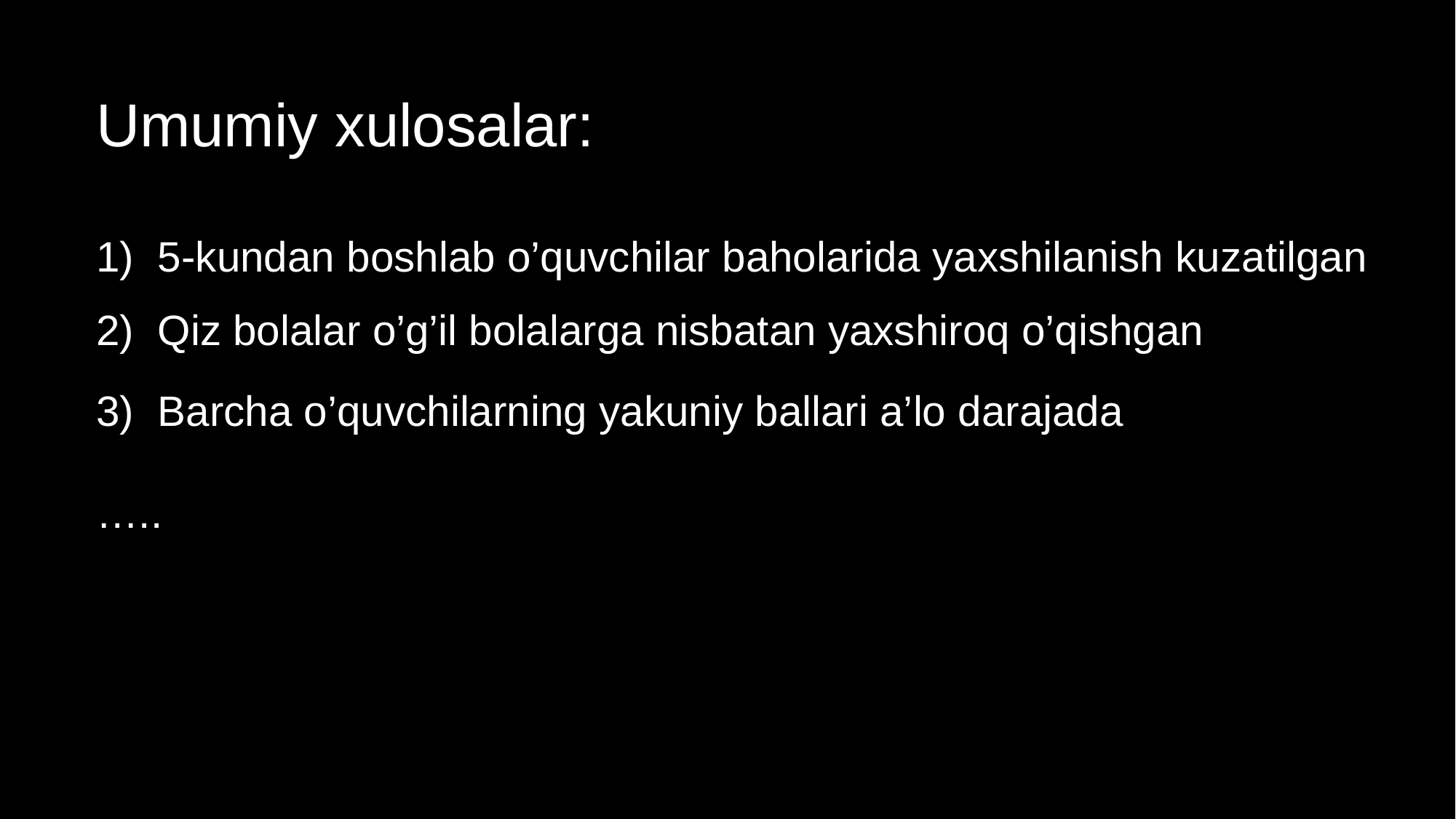

Umumiy xulosalar:
#
1)  5-kundan boshlab o’quvchilar baholarida yaxshilanish kuzatilgan
2)  Qiz bolalar o’g’il bolalarga nisbatan yaxshiroq o’qishgan
Barcha o’quvchilarning yakuniy ballari a’lo darajada

…..